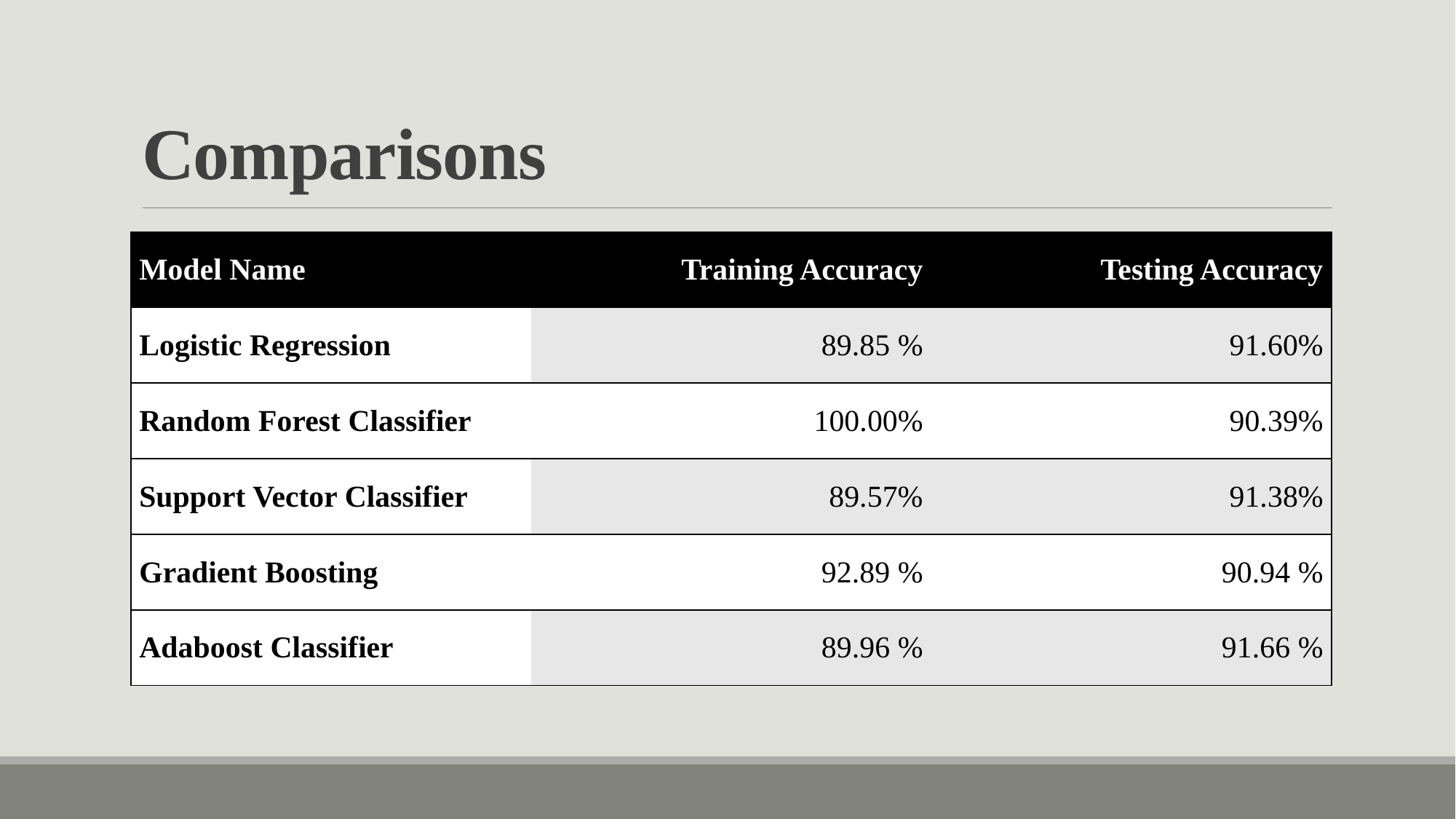

# Comparisons
| Model Name | Training Accuracy | Testing Accuracy |
| --- | --- | --- |
| Logistic Regression | 89.85 % | 91.60% |
| Random Forest Classifier | 100.00% | 90.39% |
| Support Vector Classifier | 89.57% | 91.38% |
| Gradient Boosting | 92.89 % | 90.94 % |
| Adaboost Classifier | 89.96 % | 91.66 % |